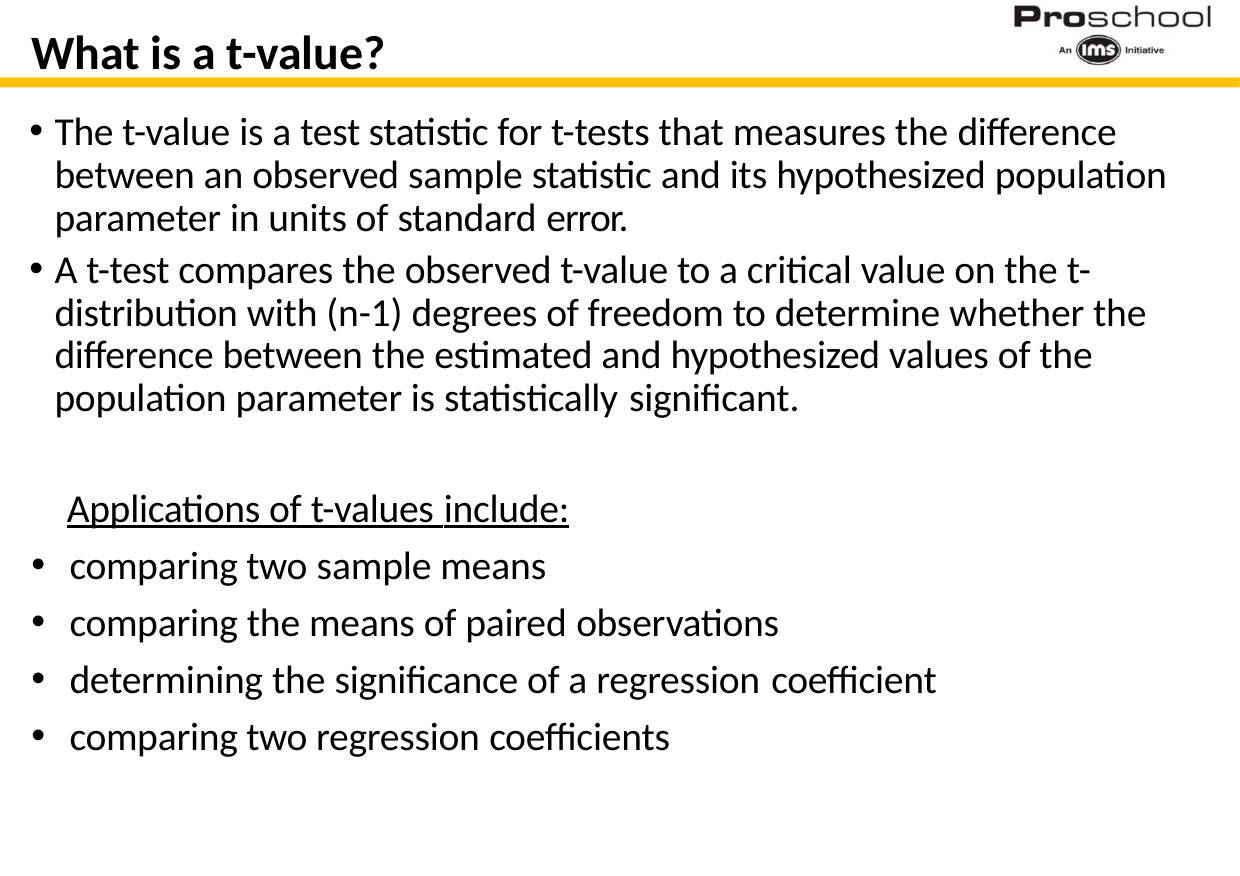

# What is a t-value?

The t-value is a test statistic for t-tests that measures the difference  between an observed sample statistic and its hypothesized population  parameter in units of standard error.
A t-test compares the observed t-value to a critical value on the t-  distribution with (n-1) degrees of freedom to determine whether the  difference between the estimated and hypothesized values of the  population parameter is statistically significant.

Applications of t-values include:
comparing two sample means
comparing the means of paired observations
determining the significance of a regression coefficient
comparing two regression coefficients